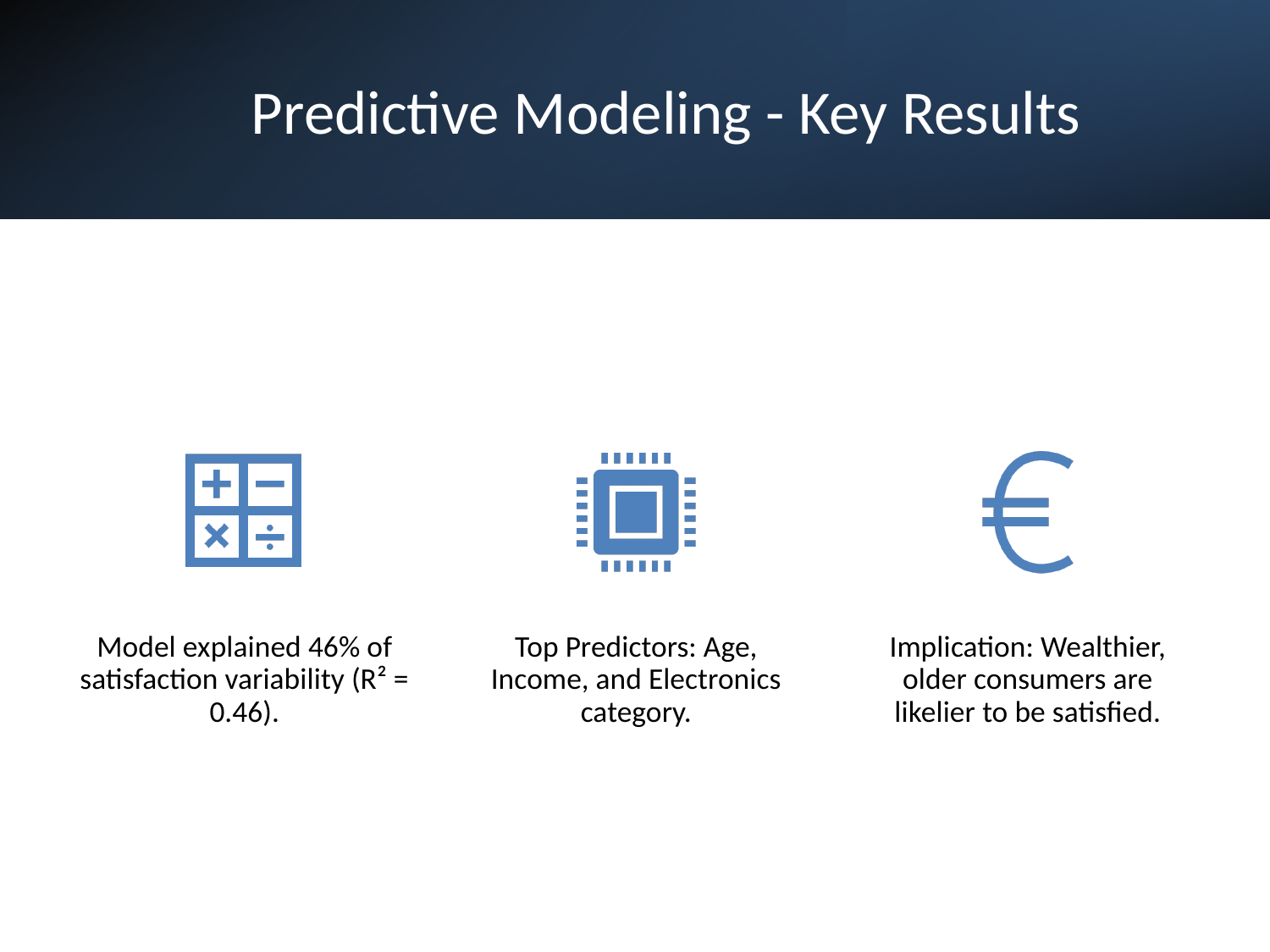

# Predictive Modeling - Key Results
Model explained 46% of satisfaction variability (R² = 0.46).
Top Predictors: Age, Income, and Electronics category.
Implication: Wealthier, older consumers are likelier to be satisfied.